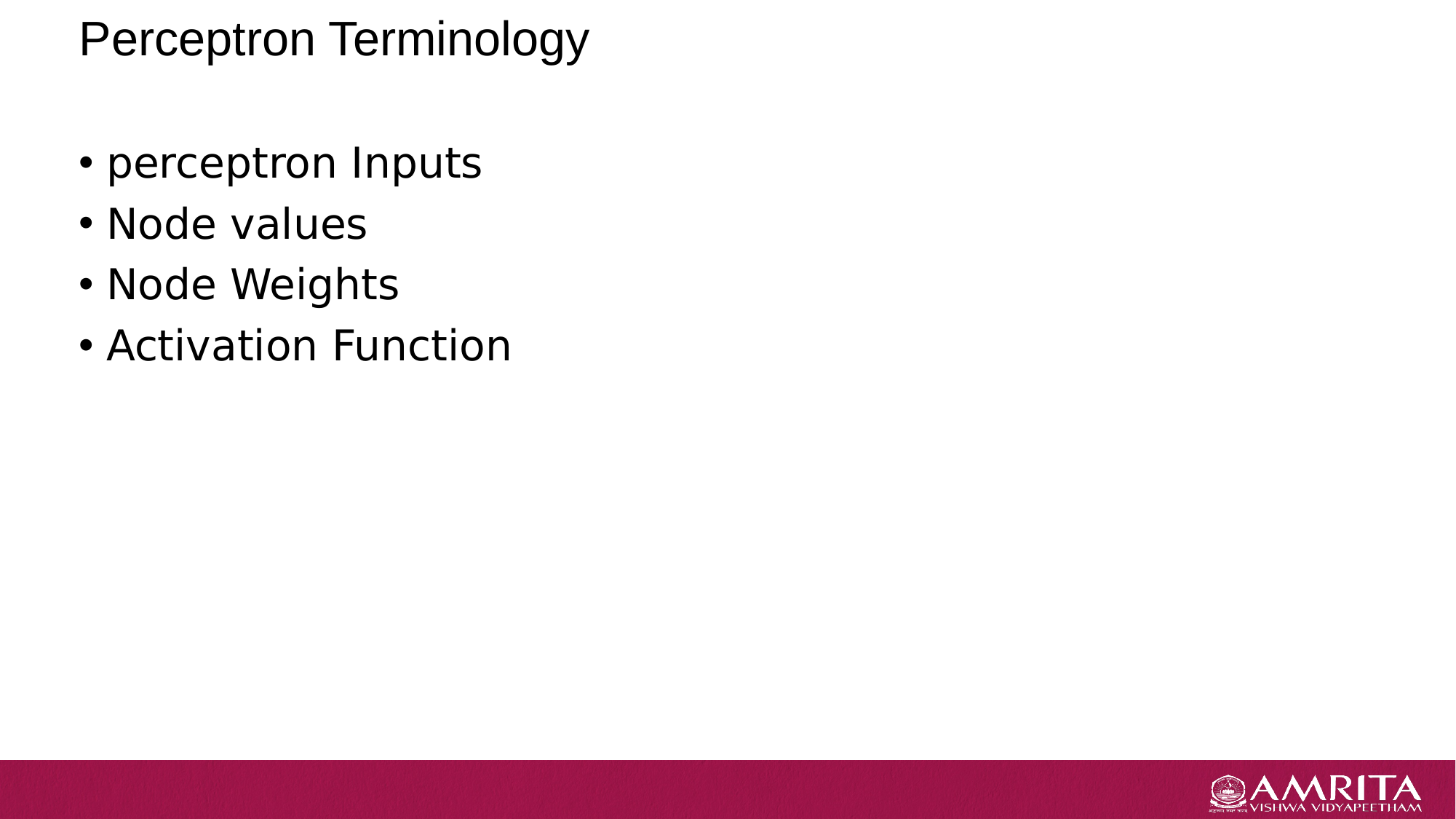

# Perceptron Terminology
perceptron Inputs
Node values
Node Weights
Activation Function